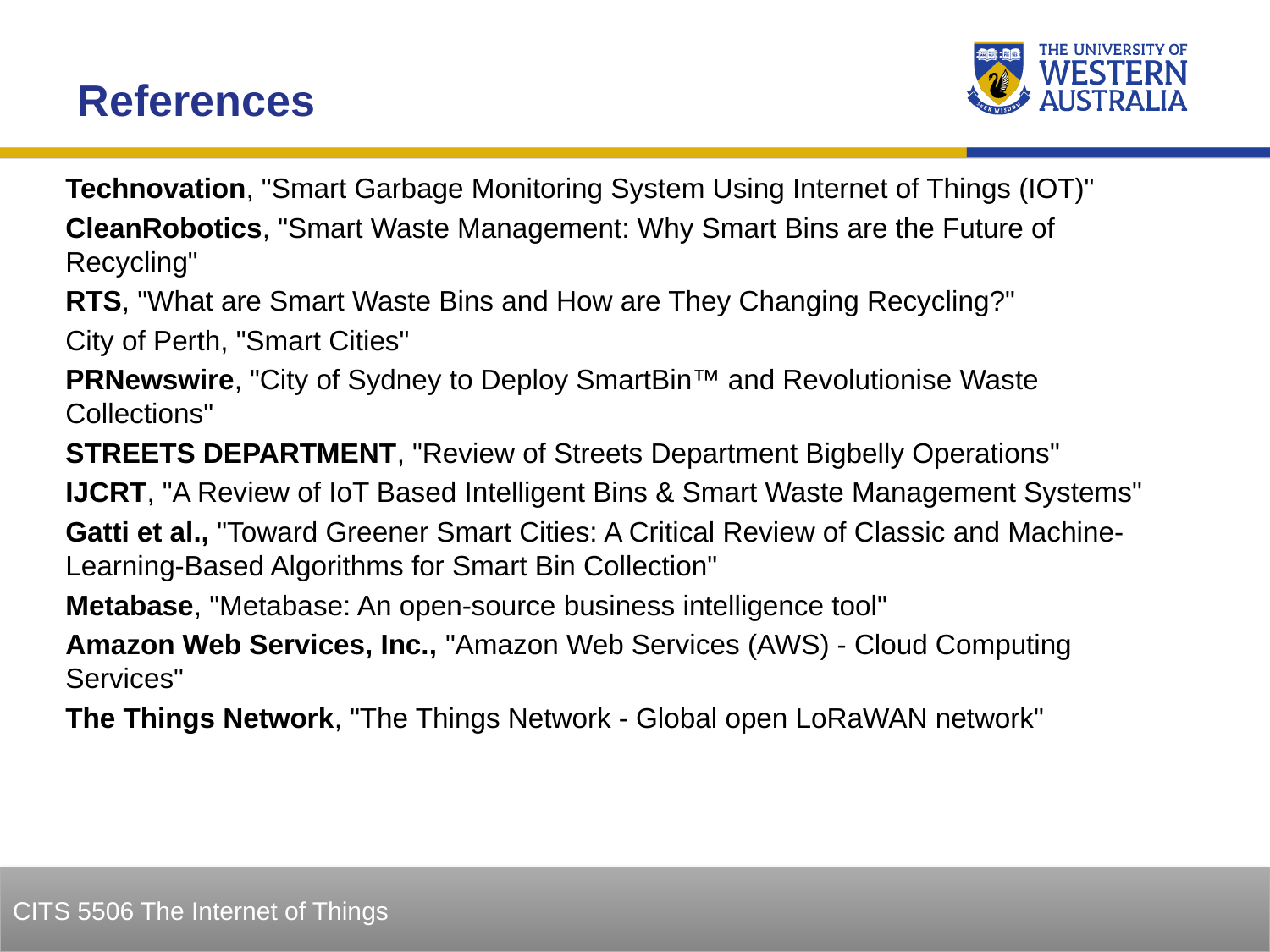

References
Technovation, "Smart Garbage Monitoring System Using Internet of Things (IOT)"
CleanRobotics, "Smart Waste Management: Why Smart Bins are the Future of Recycling"
RTS, "What are Smart Waste Bins and How are They Changing Recycling?"
City of Perth, "Smart Cities"
PRNewswire, "City of Sydney to Deploy SmartBin™ and Revolutionise Waste Collections"
STREETS DEPARTMENT, "Review of Streets Department Bigbelly Operations"
IJCRT, "A Review of IoT Based Intelligent Bins & Smart Waste Management Systems"
Gatti et al., "Toward Greener Smart Cities: A Critical Review of Classic and Machine-Learning-Based Algorithms for Smart Bin Collection"
Metabase, "Metabase: An open-source business intelligence tool"
Amazon Web Services, Inc., "Amazon Web Services (AWS) - Cloud Computing Services"
The Things Network, "The Things Network - Global open LoRaWAN network"
39